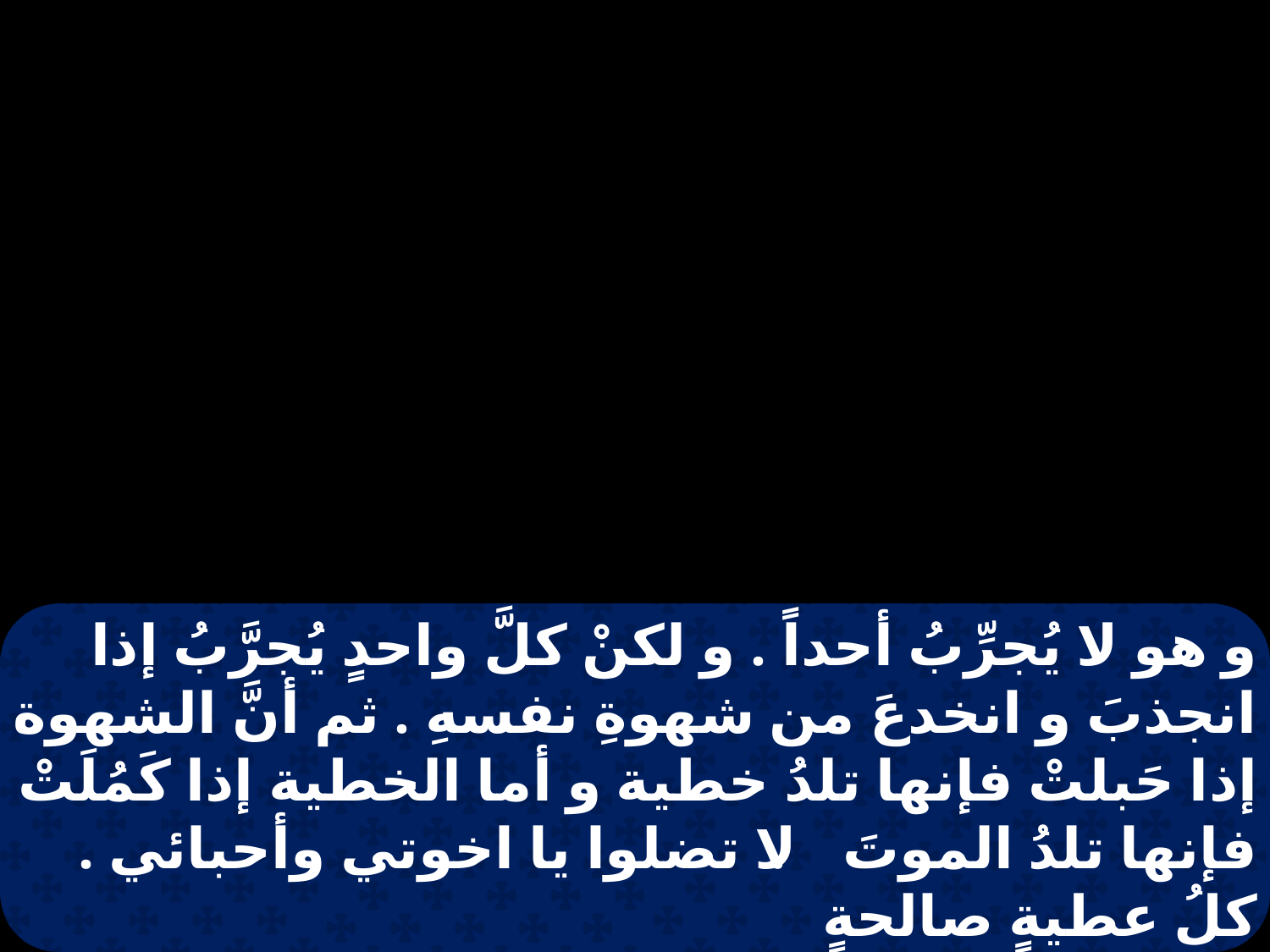

و هو لا يُجرِّبُ أحداً . و لكنْ كلَّ واحدٍ يُجرَّبُ إذا انجذبَ و انخدعَ من شهوةِ نفسهِ . ثم أنَّ الشهوة إذا حَبلتْ فإنها تلدُ خطية و أما الخطية إذا كَمُلَتْ فإنها تلدُ الموتَ . لا تضلوا يا اخوتي وأحبائي . كلُ عطيةٍ صالحةٍ